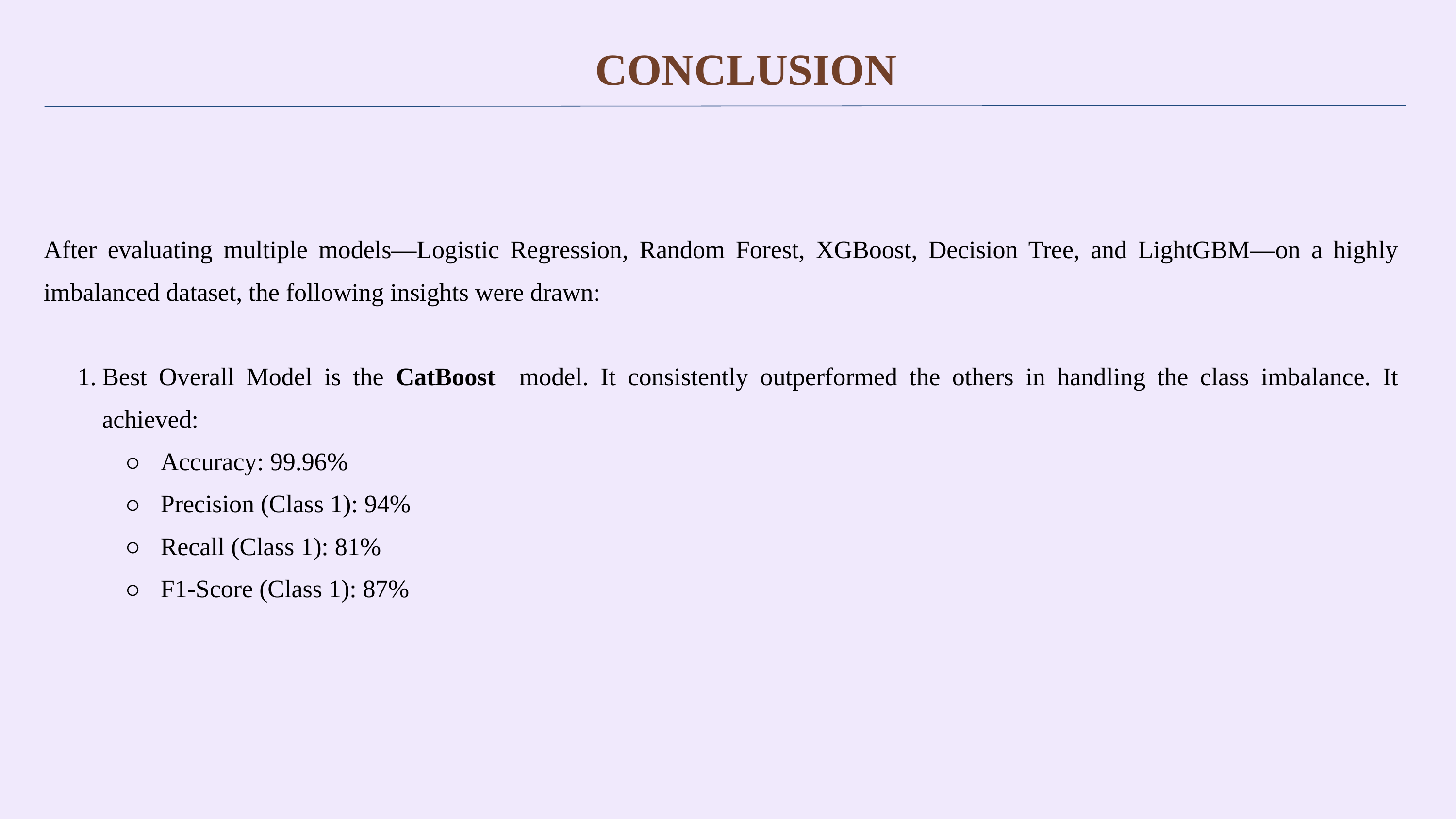

CONCLUSION
After evaluating multiple models—Logistic Regression, Random Forest, XGBoost, Decision Tree, and LightGBM—on a highly imbalanced dataset, the following insights were drawn:

Best Overall Model is the CatBoost  model. It consistently outperformed the others in handling the class imbalance. It achieved:
Accuracy: 99.96%
Precision (Class 1): 94%
Recall (Class 1): 81%
F1-Score (Class 1): 87%